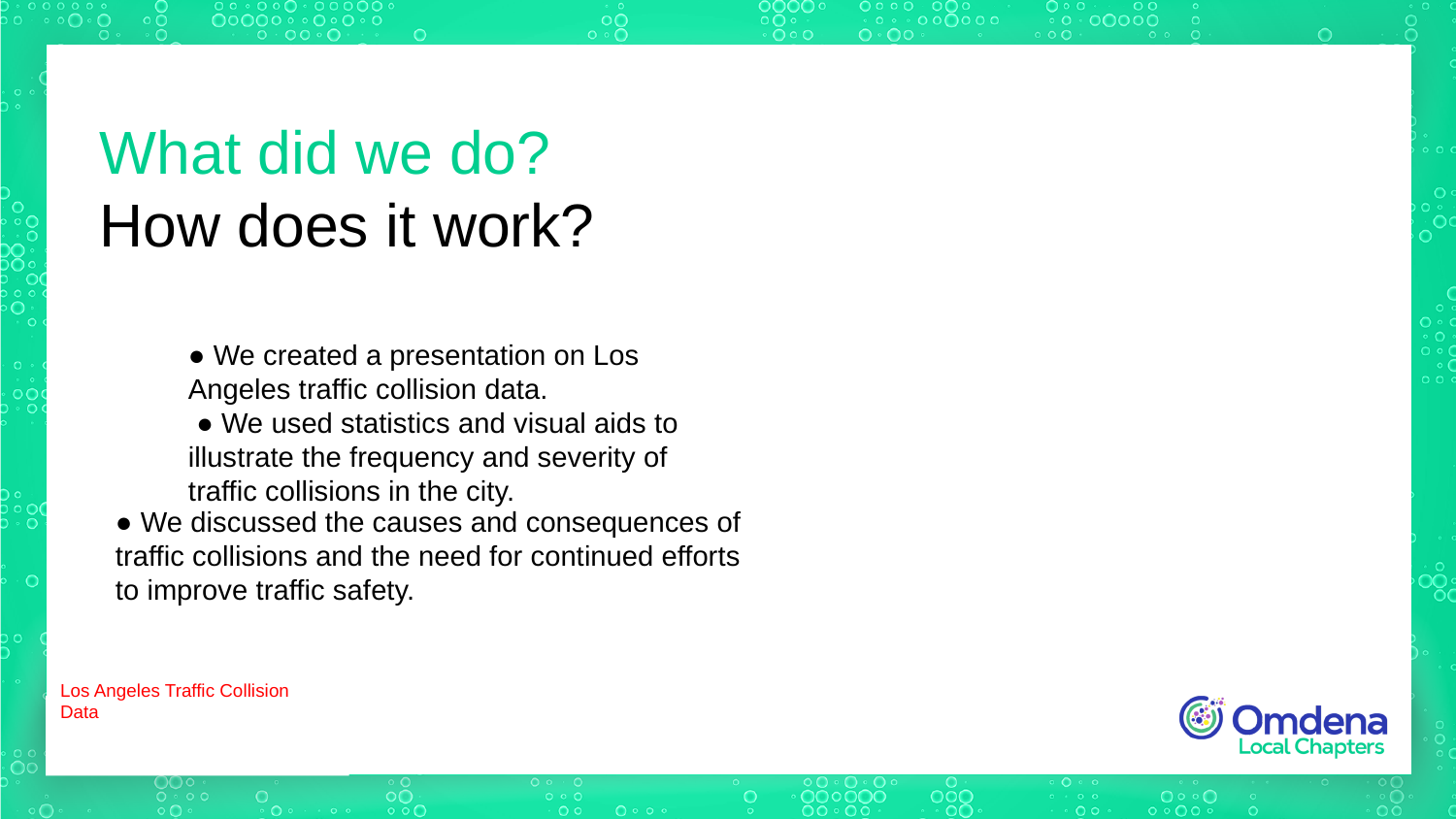

What did we do?
How does it work?

● We created a presentation on Los Angeles traffic collision data.
 ● We used statistics and visual aids to illustrate the frequency and severity of traffic collisions in the city.
● We discussed the causes and consequences of traffic collisions and the need for continued efforts to improve traffic safety.
Los Angeles Traffic Collision Data